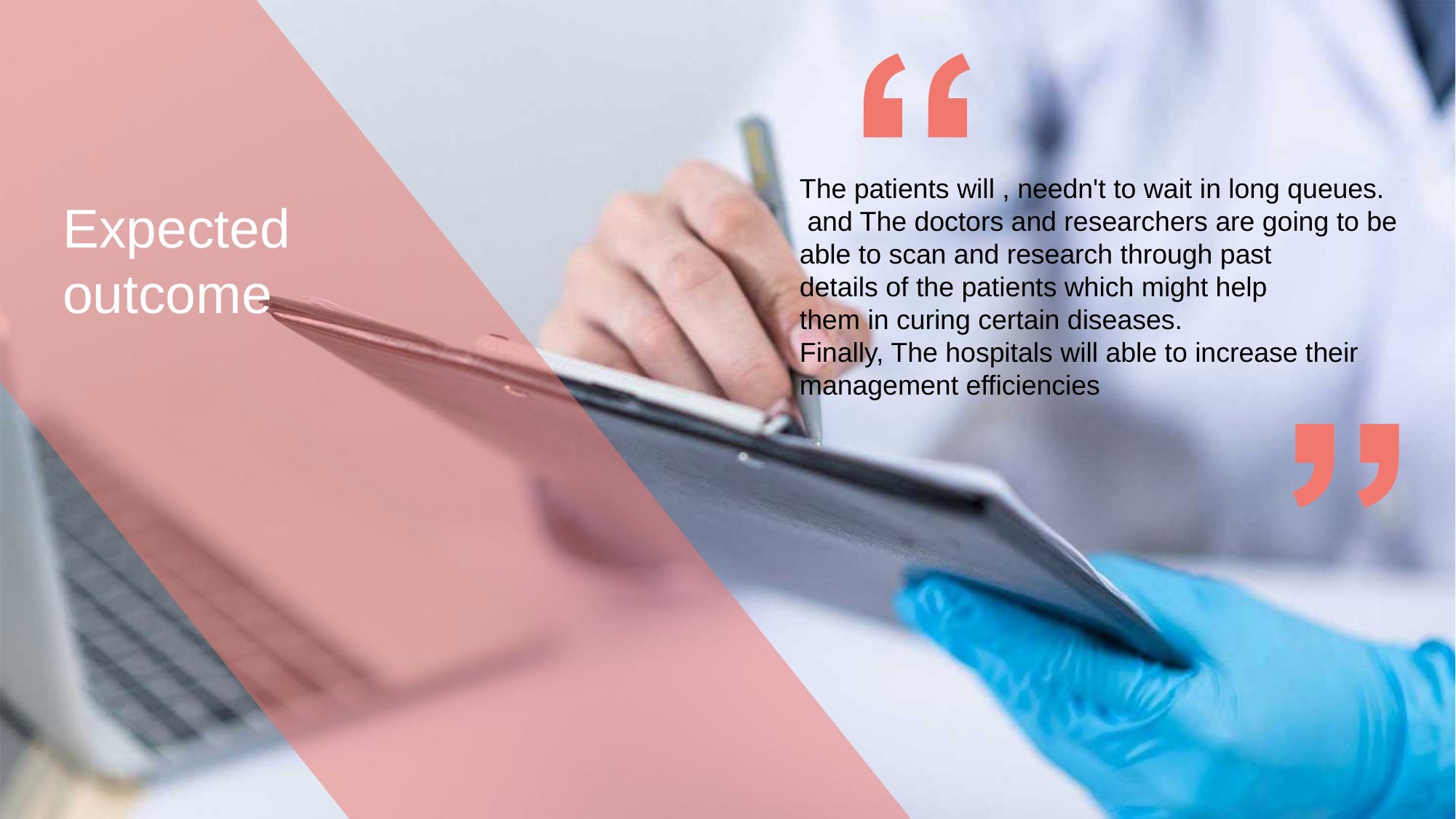

The patients will , needn't to wait in long queues.
 and The doctors and researchers are going to be
able to scan and research through past
details of the patients which might help
them in curing certain diseases.
Finally, The hospitals will able to increase their
management efficiencies

Expected outcome